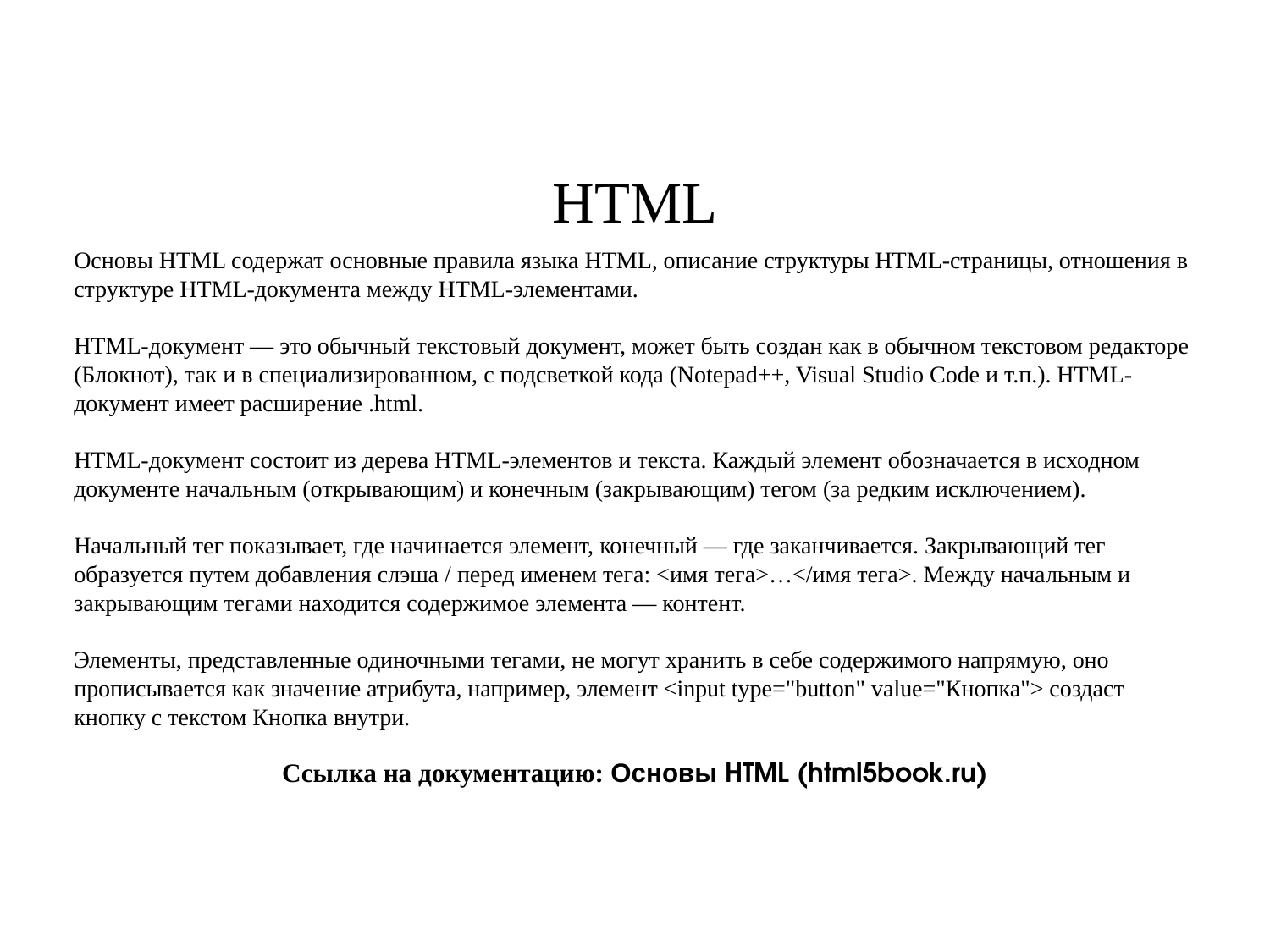

# HTML
Основы HTML содержат основные правила языка HTML, описание структуры HTML-страницы, отношения в структуре HTML-документа между HTML-элементами.

HTML-документ — это обычный текстовый документ, может быть создан как в обычном текстовом редакторе (Блокнот), так и в специализированном, с подсветкой кода (Notepad++, Visual Studio Code и т.п.). HTML-документ имеет расширение .html.

HTML-документ состоит из дерева HTML-элементов и текста. Каждый элемент обозначается в исходном документе начальным (открывающим) и конечным (закрывающим) тегом (за редким исключением).

Начальный тег показывает, где начинается элемент, конечный — где заканчивается. Закрывающий тег образуется путем добавления слэша / перед именем тега: <имя тега>…</имя тега>. Между начальным и закрывающим тегами находится содержимое элемента — контент.

Элементы, представленные одиночными тегами, не могут хранить в себе содержимого напрямую, оно прописывается как значение атрибута, например, элемент <input type="button" value="Кнопка"> создаст кнопку с текстом Кнопка внутри.

Ссылка на документацию: Основы HTML (html5book.ru)